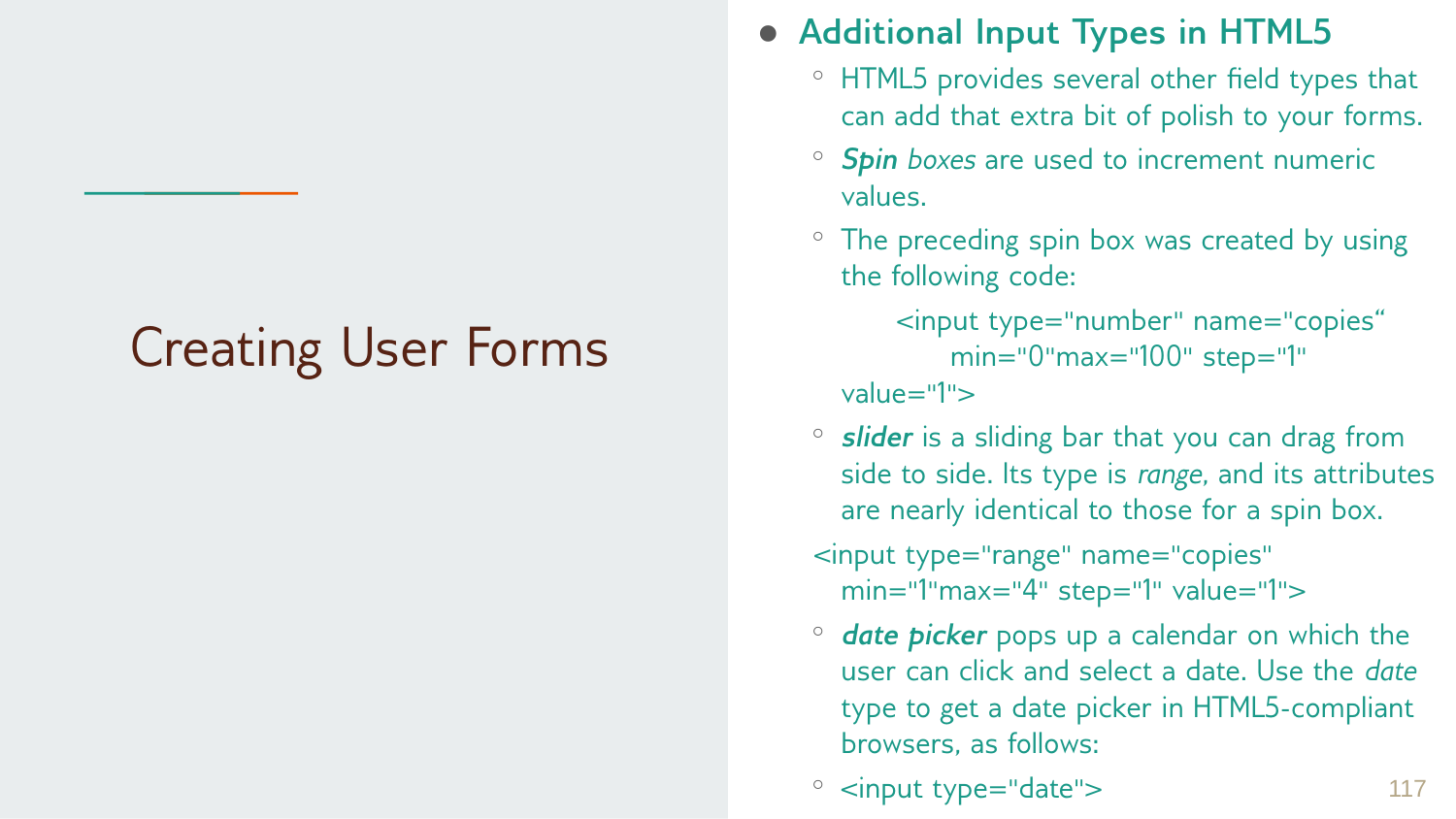

Additional Input Types in HTML5
HTML5 provides several other field types that can add that extra bit of polish to your forms.
Spin boxes are used to increment numeric values.
The preceding spin box was created by using the following code:
          <input type="number" name="copies“ 	min="0"max="100" step="1" value="1">
slider is a sliding bar that you can drag from side to side. Its type is range, and its attributes are nearly identical to those for a spin box.
 <input type="range" name="copies" min="1"max="4" step="1" value="1">
date picker pops up a calendar on which the user can click and select a date. Use the date type to get a date picker in HTML5-compliant browsers, as follows:
<input type="date">
# Creating User Forms

 117